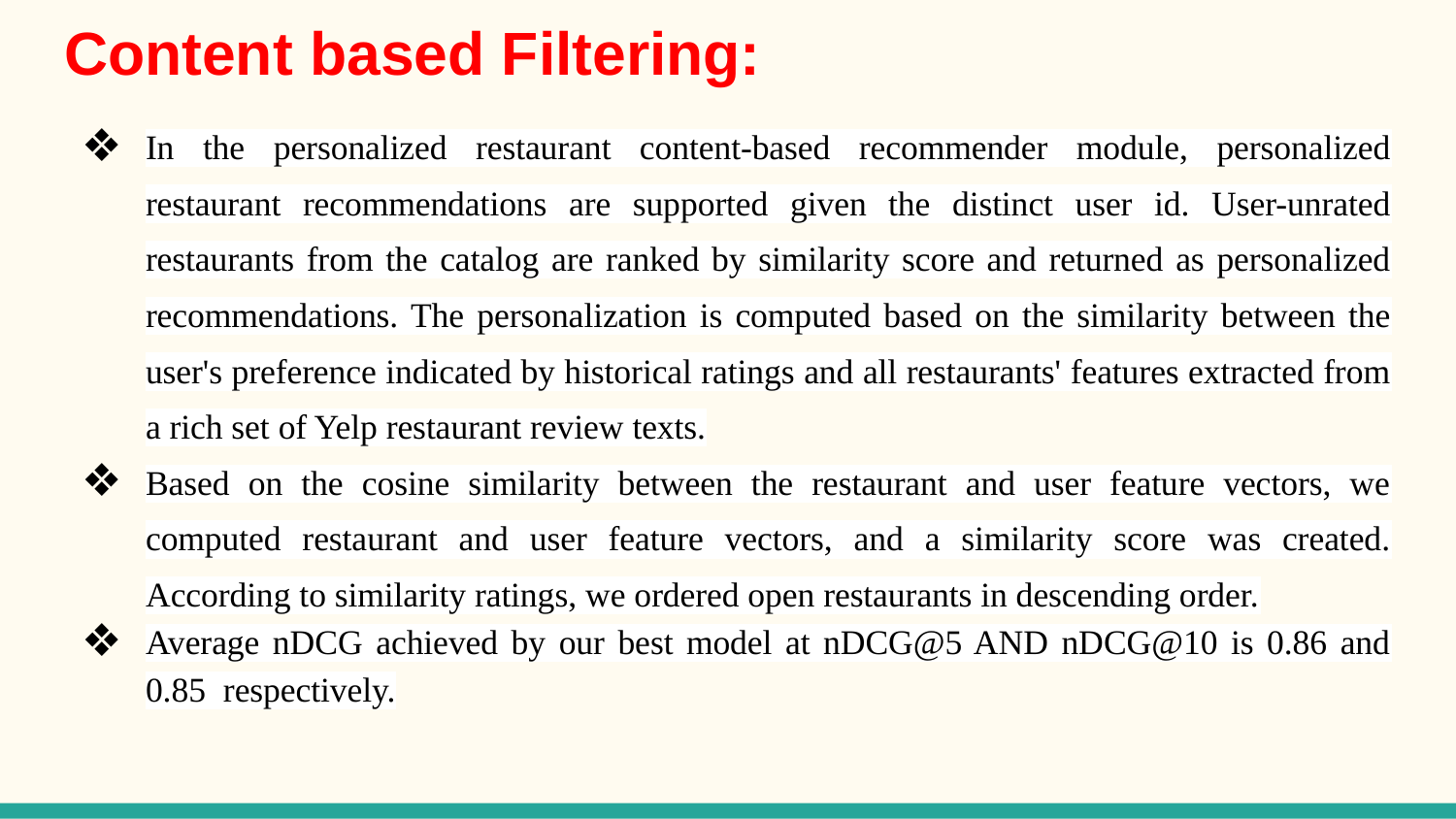

# Content based Filtering:
In the personalized restaurant content-based recommender module, personalized restaurant recommendations are supported given the distinct user id. User-unrated restaurants from the catalog are ranked by similarity score and returned as personalized recommendations. The personalization is computed based on the similarity between the user's preference indicated by historical ratings and all restaurants' features extracted from a rich set of Yelp restaurant review texts.
Based on the cosine similarity between the restaurant and user feature vectors, we computed restaurant and user feature vectors, and a similarity score was created. According to similarity ratings, we ordered open restaurants in descending order.
Average nDCG achieved by our best model at nDCG@5 AND nDCG@10 is 0.86 and 0.85  respectively.